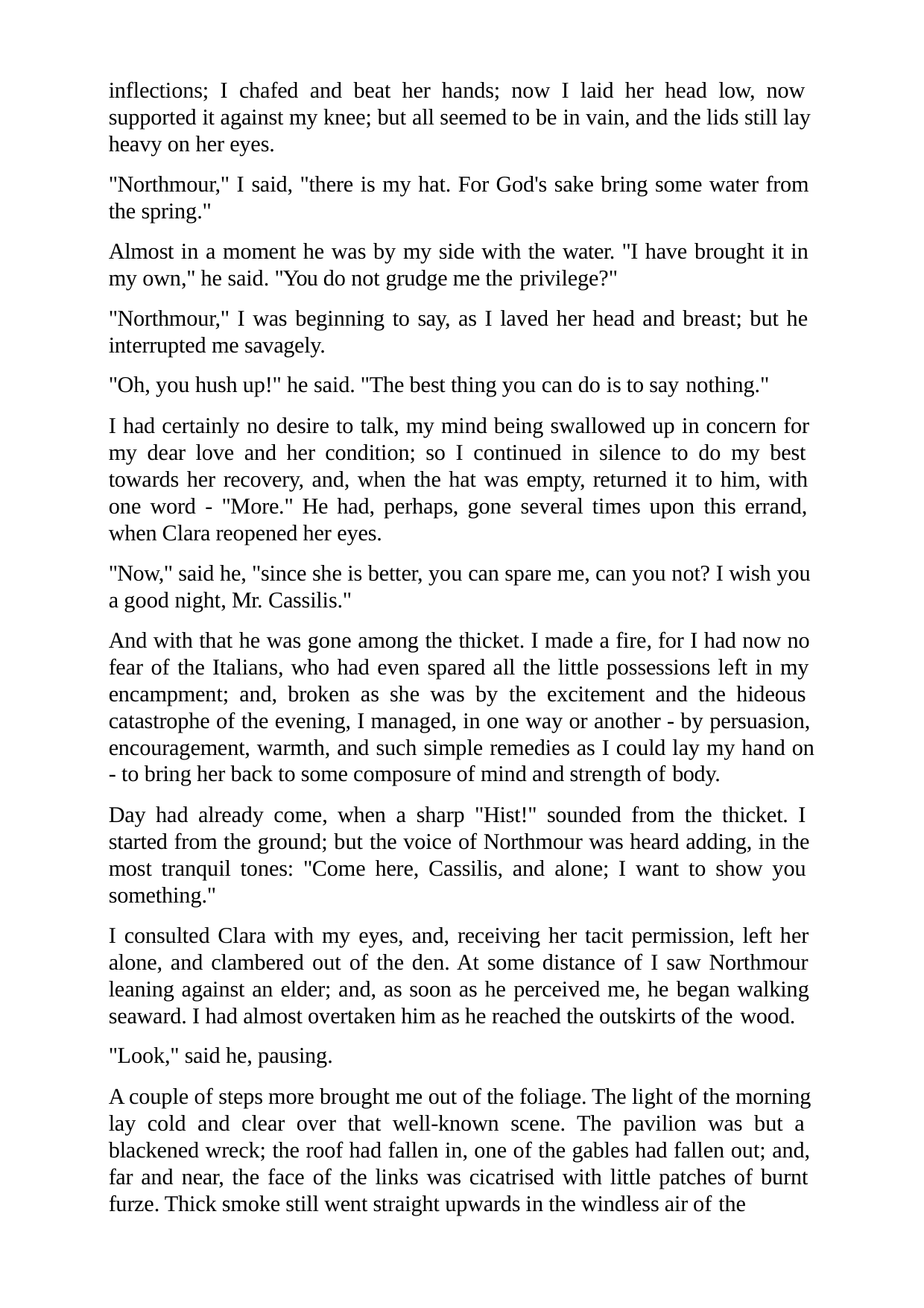

inflections; I chafed and beat her hands; now I laid her head low, now  supported it against my knee; but all seemed to be in vain, and the lids still lay  heavy on her eyes.
"Northmour," I said, "there is my hat. For God's sake bring some water from  the spring."
Almost in a moment he was by my side with the water. "I have brought it in  my own," he said. "You do not grudge me the privilege?"
"Northmour," I was beginning to say, as I laved her head and breast; but he  interrupted me savagely.
"Oh, you hush up!" he said. "The best thing you can do is to say nothing."
I had certainly no desire to talk, my mind being swallowed up in concern for  my dear love and her condition; so I continued in silence to do my best  towards her recovery, and, when the hat was empty, returned it to him, with  one word - "More." He had, perhaps, gone several times upon this errand,  when Clara reopened her eyes.
"Now," said he, "since she is better, you can spare me, can you not? I wish you  a good night, Mr. Cassilis."
And with that he was gone among the thicket. I made a fire, for I had now no  fear of the Italians, who had even spared all the little possessions left in my  encampment; and, broken as she was by the excitement and the hideous  catastrophe of the evening, I managed, in one way or another - by persuasion,  encouragement, warmth, and such simple remedies as I could lay my hand on
- to bring her back to some composure of mind and strength of body.
Day had already come, when a sharp "Hist!" sounded from the thicket. I  started from the ground; but the voice of Northmour was heard adding, in the  most tranquil tones: "Come here, Cassilis, and alone; I want to show you  something."
I consulted Clara with my eyes, and, receiving her tacit permission, left her  alone, and clambered out of the den. At some distance of I saw Northmour  leaning against an elder; and, as soon as he perceived me, he began walking  seaward. I had almost overtaken him as he reached the outskirts of the wood.
"Look," said he, pausing.
A couple of steps more brought me out of the foliage. The light of the morning  lay cold and clear over that well-known scene. The pavilion was but a  blackened wreck; the roof had fallen in, one of the gables had fallen out; and,  far and near, the face of the links was cicatrised with little patches of burnt  furze. Thick smoke still went straight upwards in the windless air of the